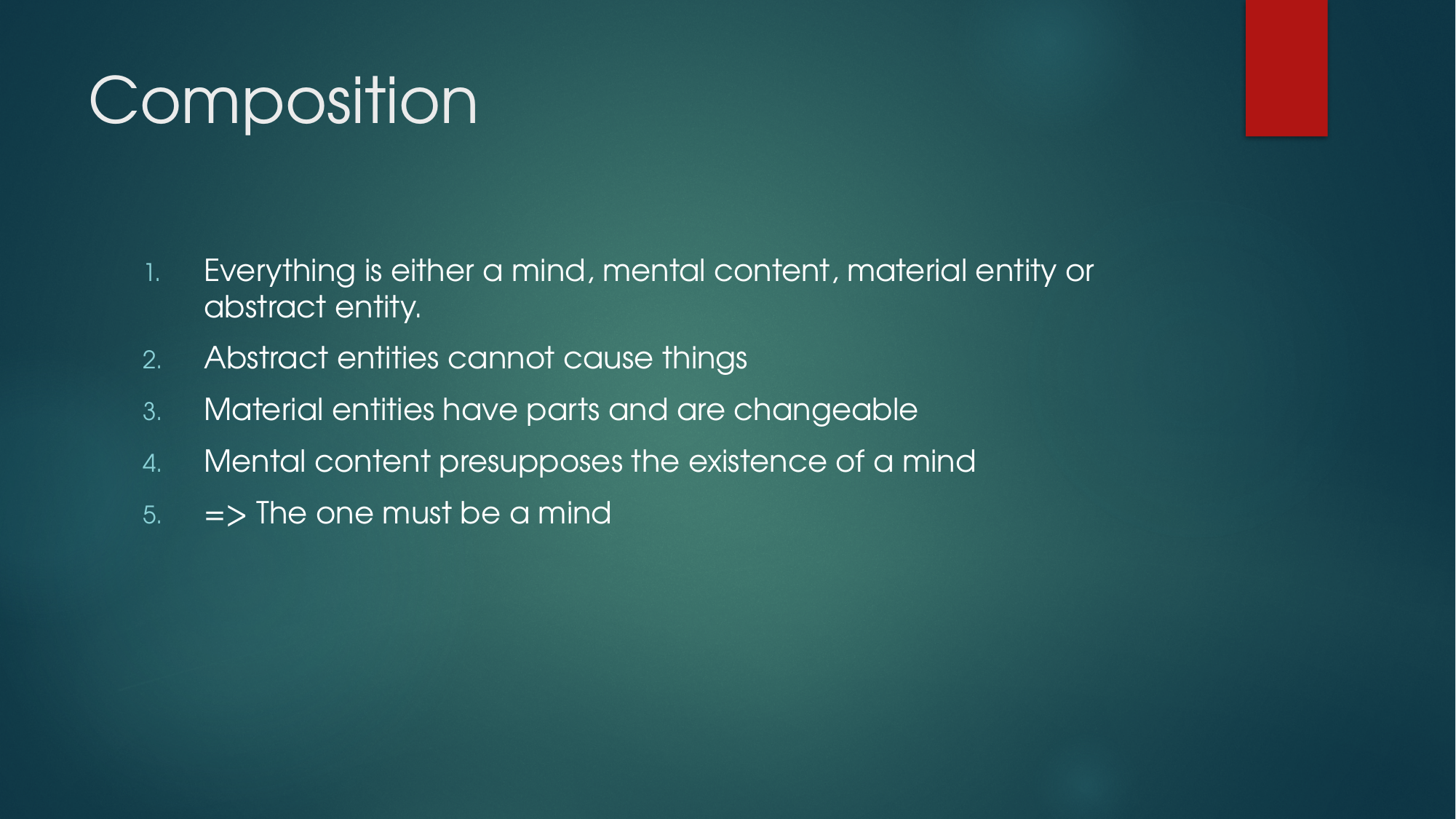

# Composition
Everything is either a mind, mental content, material entity or abstract entity.
Abstract entities cannot cause things
Material entities have parts and are changeable
Mental content presupposes the existence of a mind
=> The one must be a mind